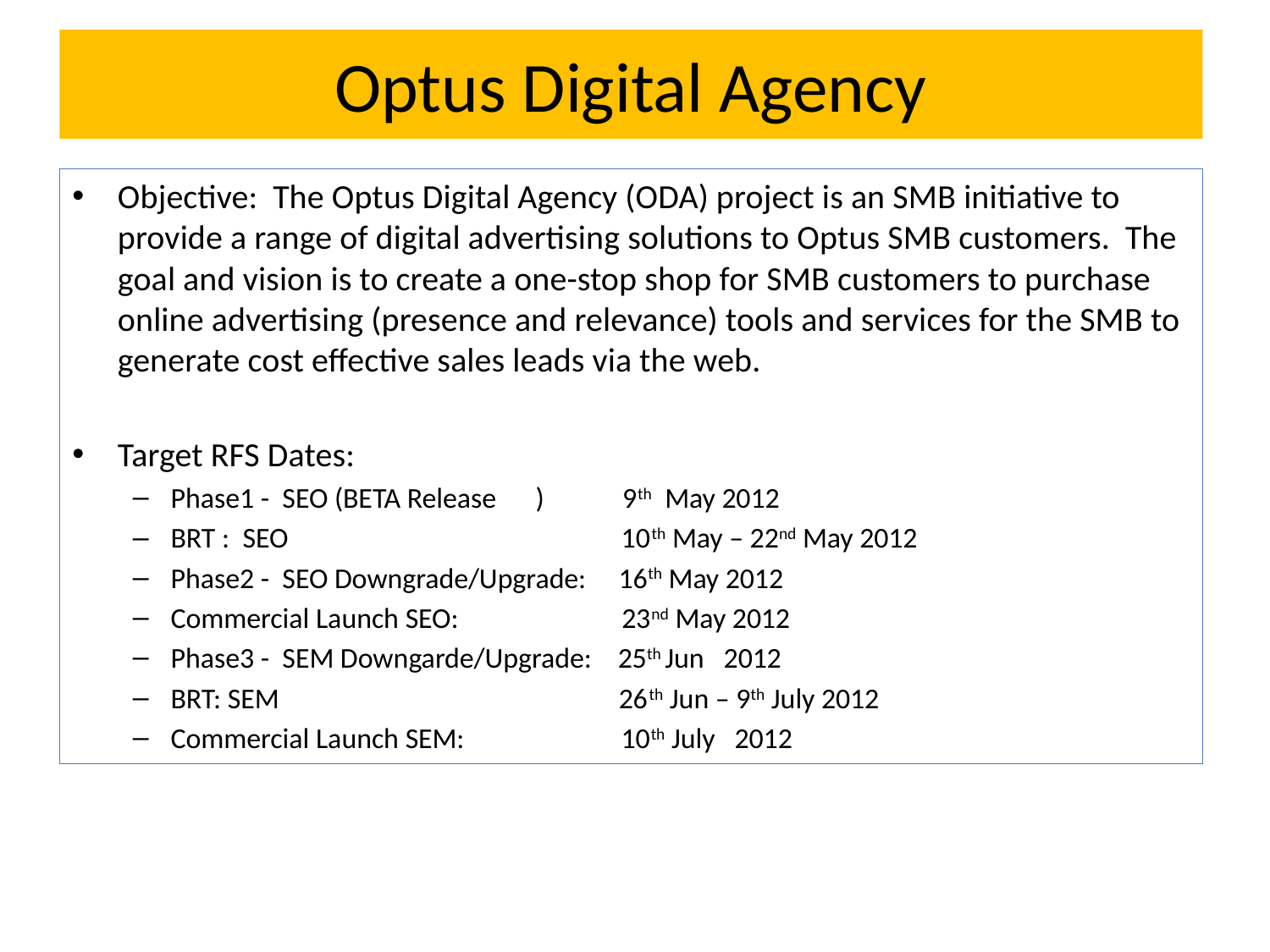

# Optus Digital Agency
Objective:  The Optus Digital Agency (ODA) project is an SMB initiative to provide a range of digital advertising solutions to Optus SMB customers.  The goal and vision is to create a one-stop shop for SMB customers to purchase online advertising (presence and relevance) tools and services for the SMB to generate cost effective sales leads via the web.

Target RFS Dates:
Phase1 -  SEO (BETA Release      )            9th  May 2012
BRT :  SEO                                                   10th May – 22nd May 2012
Phase2 -  SEO Downgrade/Upgrade:     16th May 2012
Commercial Launch SEO:                         23nd May 2012
Phase3 -  SEM Downgarde/Upgrade:    25th Jun   2012
BRT: SEM                                                    26th Jun – 9th July 2012
Commercial Launch SEM:                        10th July   2012